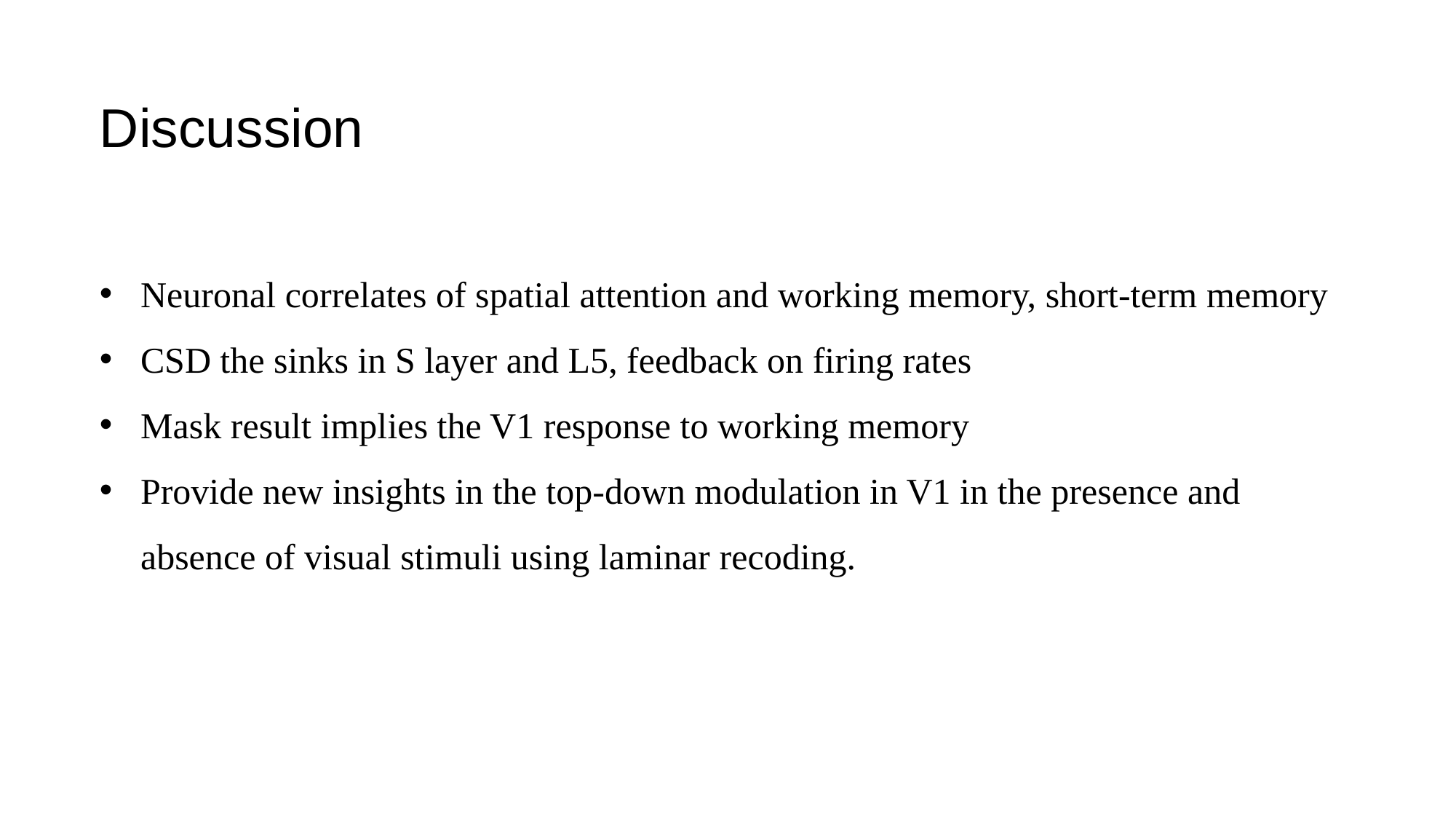

Discussion
Neuronal correlates of spatial attention and working memory, short-term memory
CSD the sinks in S layer and L5, feedback on firing rates
Mask result implies the V1 response to working memory
Provide new insights in the top-down modulation in V1 in the presence and absence of visual stimuli using laminar recoding.